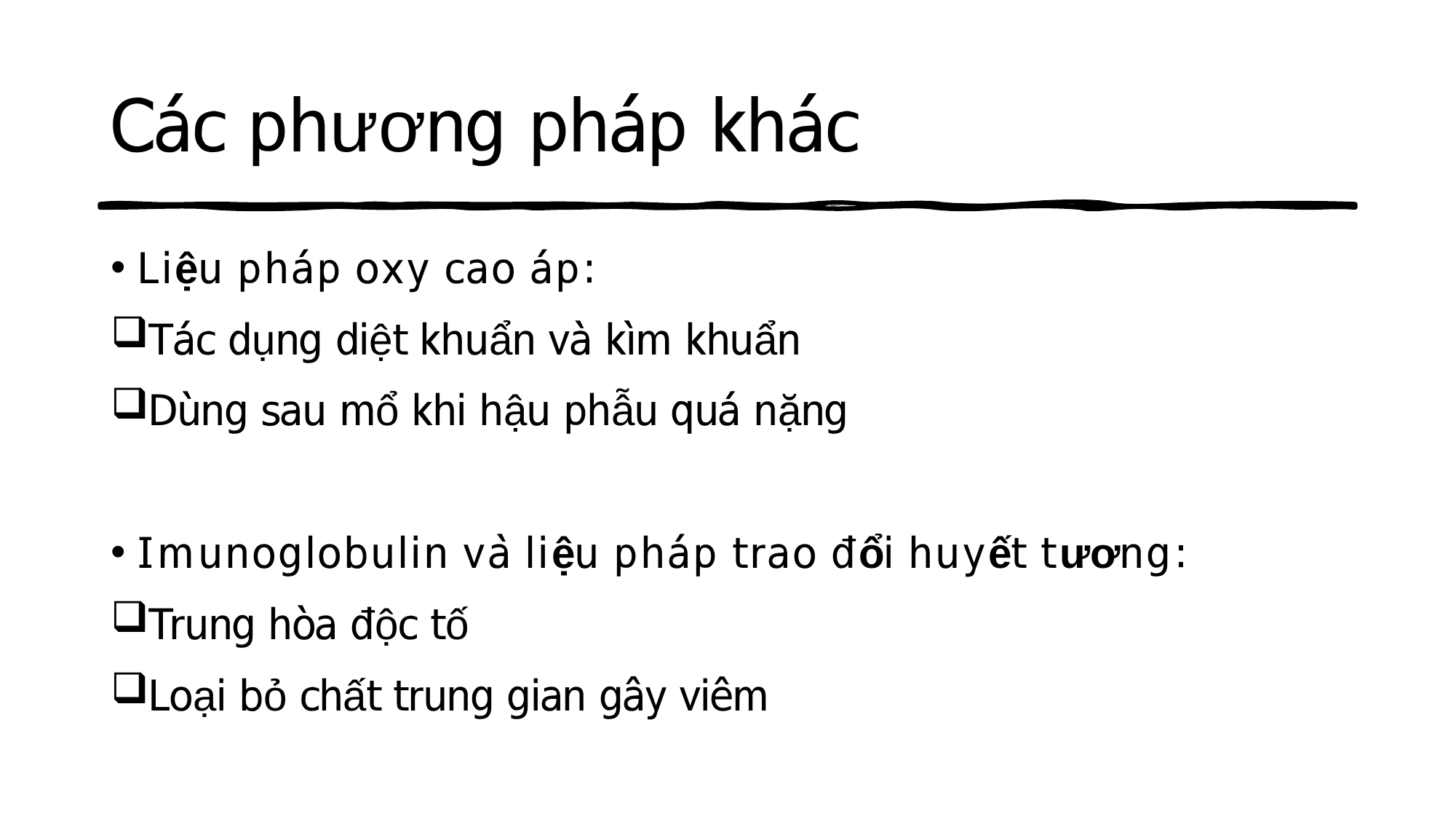

# Các phương pháp khác
Liệu pháp oxy cao áp:
Tác dụng diệt khuẩn và kìm khuẩn
Dùng sau mổ khi hậu phẫu quá nặng

Imunoglobulin và liệu pháp trao đổi huyết tương:
Trung hòa độc tố
Loại bỏ chất trung gian gây viêm